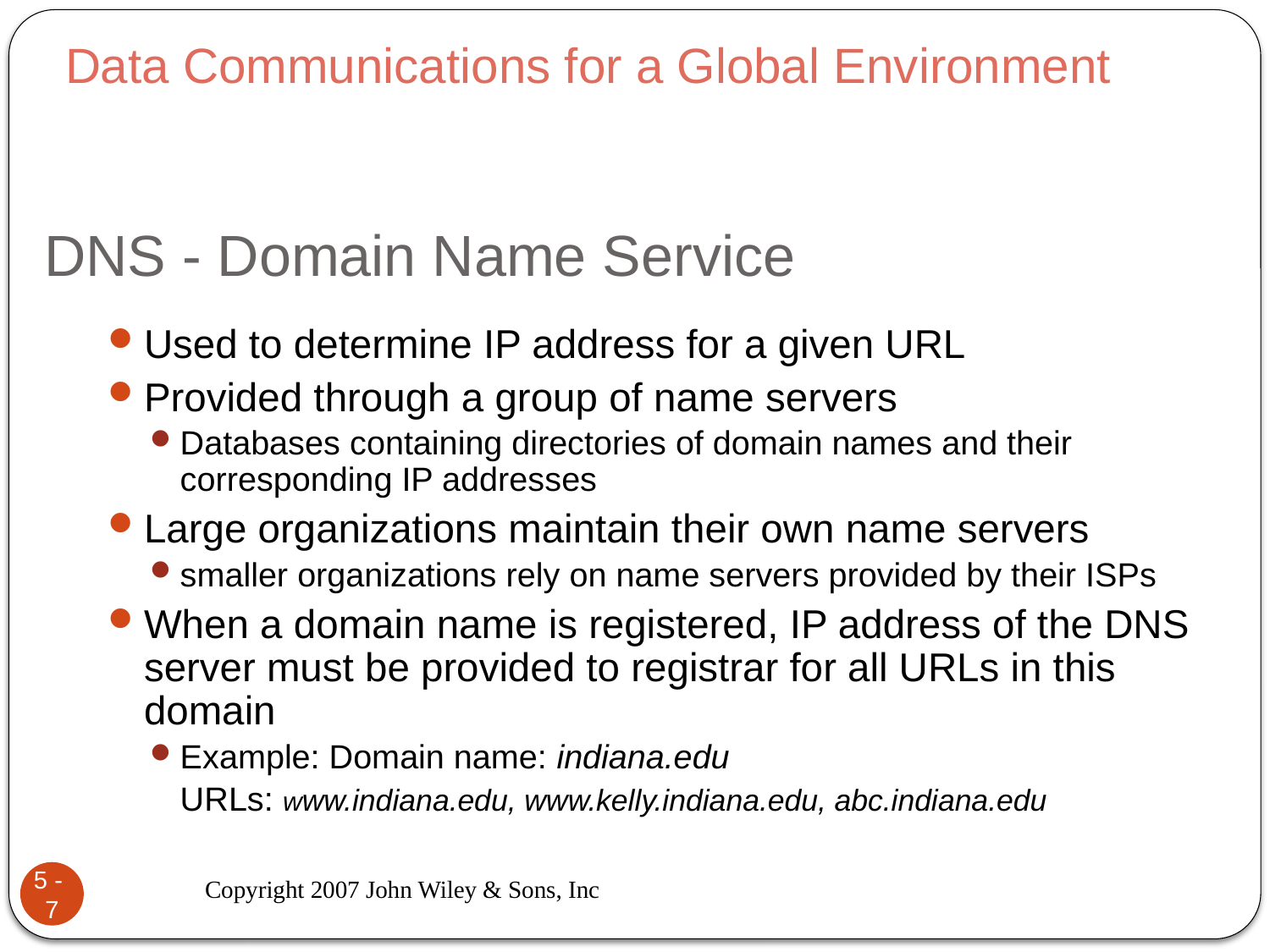

Data Communications for a Global Environment
# DNS - Domain Name Service
Used to determine IP address for a given URL
Provided through a group of name servers
Databases containing directories of domain names and their corresponding IP addresses
Large organizations maintain their own name servers
smaller organizations rely on name servers provided by their ISPs
When a domain name is registered, IP address of the DNS server must be provided to registrar for all URLs in this domain
Example: Domain name: indiana.edu
	URLs: www.indiana.edu, www.kelly.indiana.edu, abc.indiana.edu
Copyright 2007 John Wiley & Sons, Inc
5 - 7